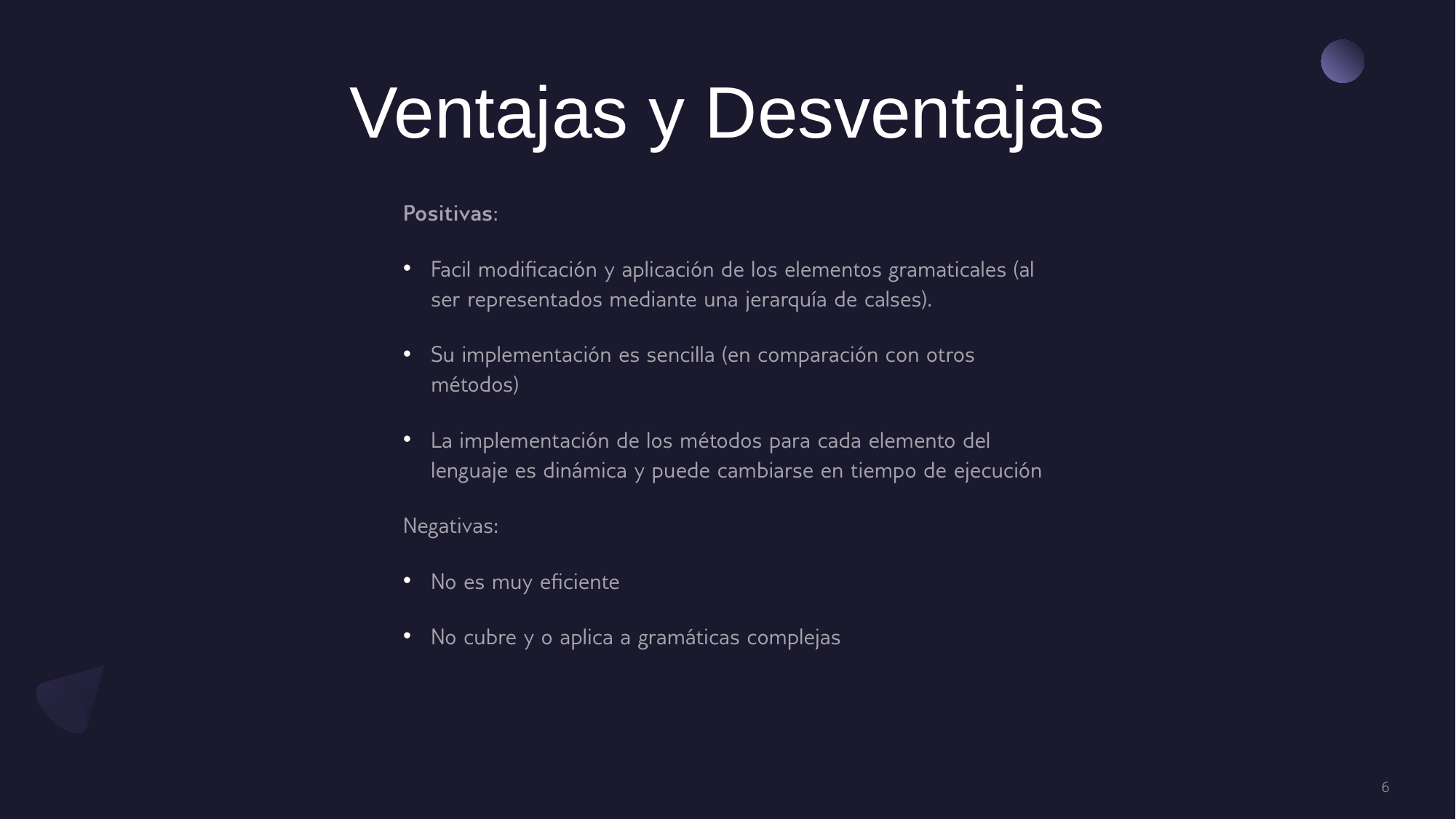

# Ventajas y Desventajas
Positivas:
Facil modificación y aplicación de los elementos gramaticales (al ser representados mediante una jerarquía de calses).
Su implementación es sencilla (en comparación con otros métodos)
La implementación de los métodos para cada elemento del lenguaje es dinámica y puede cambiarse en tiempo de ejecución
Negativas:
No es muy eficiente
No cubre y o aplica a gramáticas complejas

6